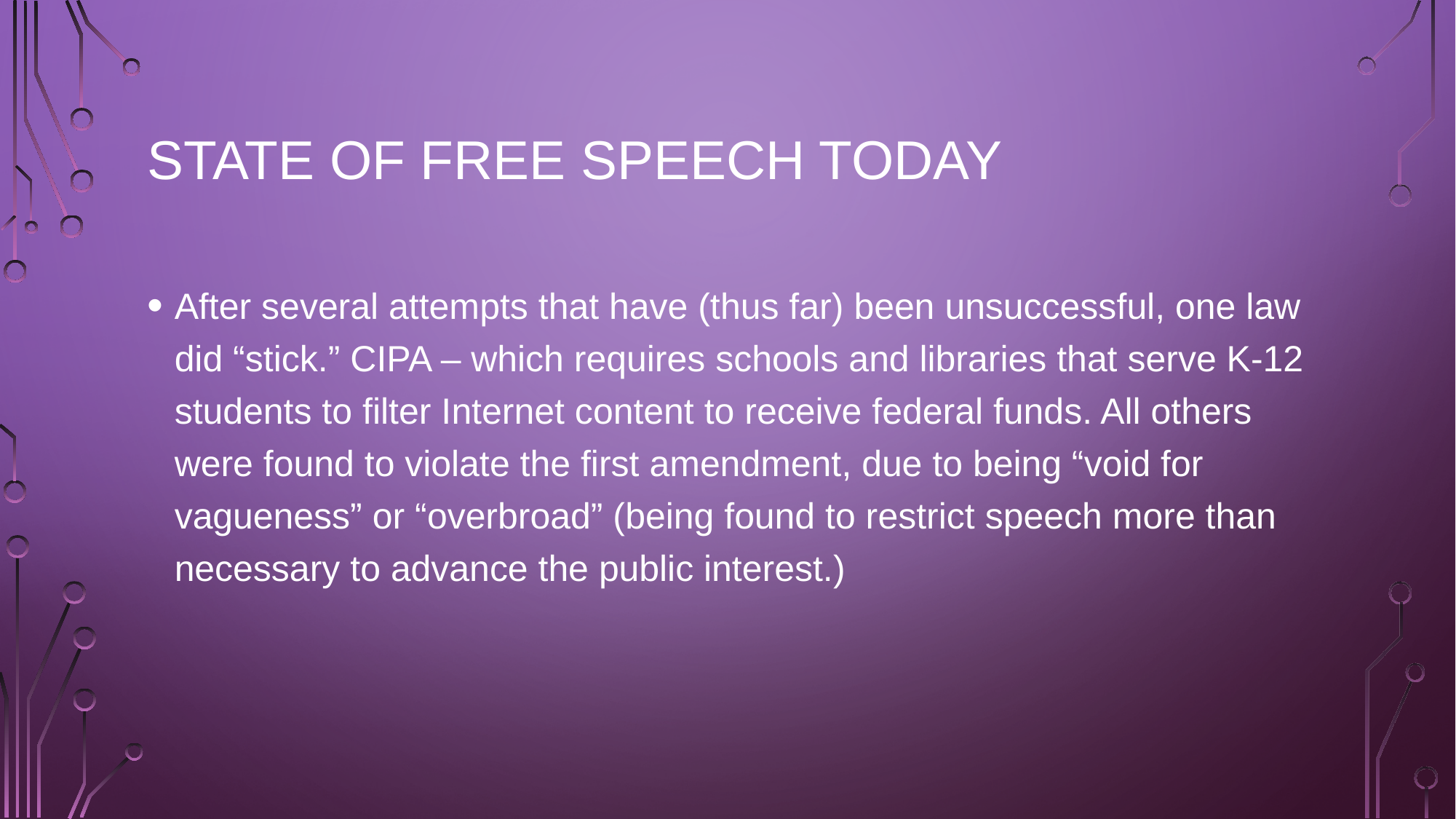

# State of Free Speech Today
After several attempts that have (thus far) been unsuccessful, one law did “stick.” CIPA – which requires schools and libraries that serve K-12 students to filter Internet content to receive federal funds. All others were found to violate the first amendment, due to being “void for vagueness” or “overbroad” (being found to restrict speech more than necessary to advance the public interest.)